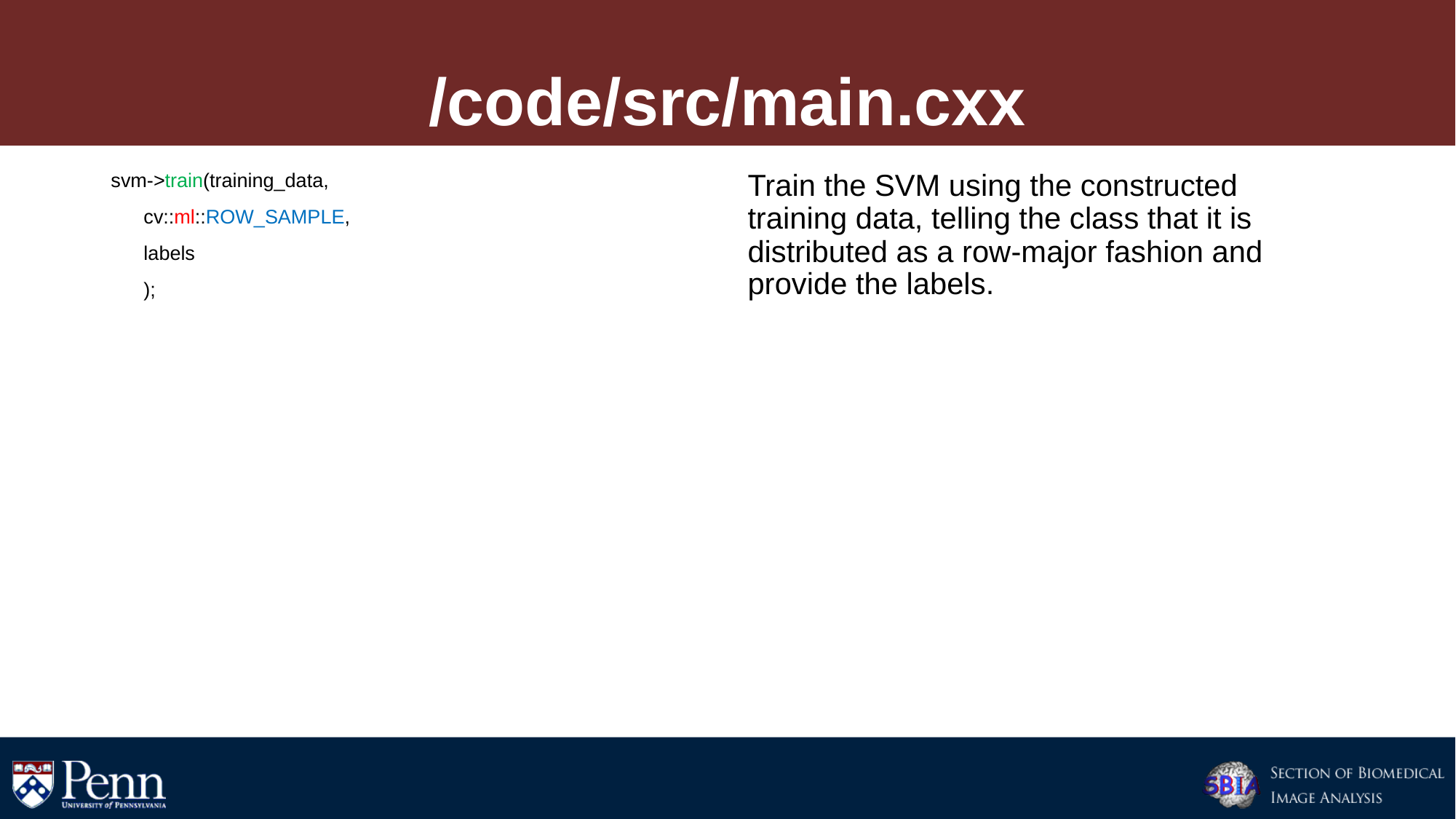

# /code/src/main.cxx
svm->train(training_data,
      cv::ml::ROW_SAMPLE,
      labels
      );

svm->save(saveFile);
Train the SVM using the constructed training data, telling the class that it is distributed as a row-major fashion and provide the labels.